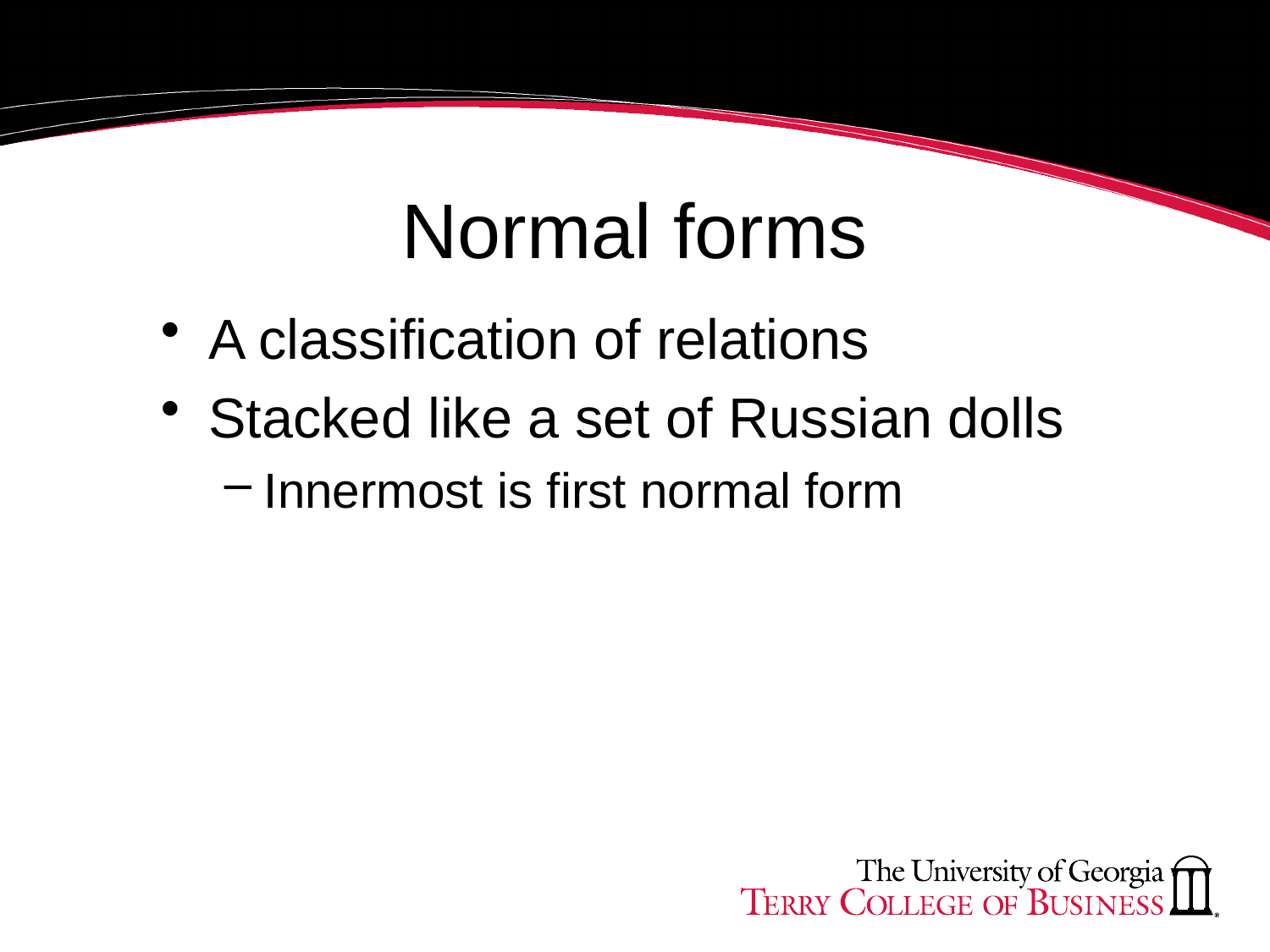

# Normal forms
A classification of relations
Stacked like a set of Russian dolls
Innermost is first normal form